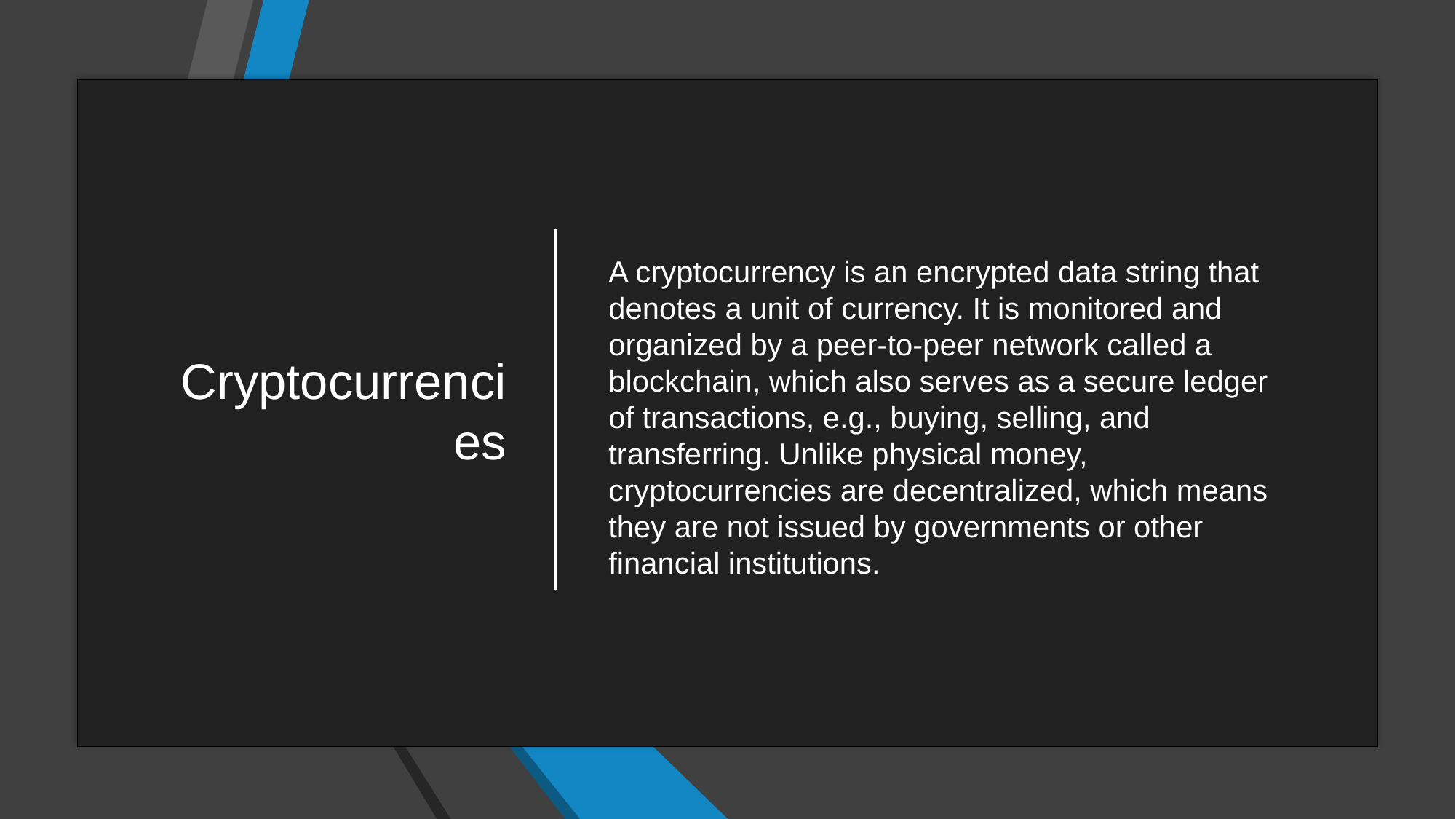

# Cryptocurrencies
A cryptocurrency is an encrypted data string that denotes a unit of currency. It is monitored and organized by a peer-to-peer network called a blockchain, which also serves as a secure ledger of transactions, e.g., buying, selling, and transferring. Unlike physical money, cryptocurrencies are decentralized, which means they are not issued by governments or other financial institutions.